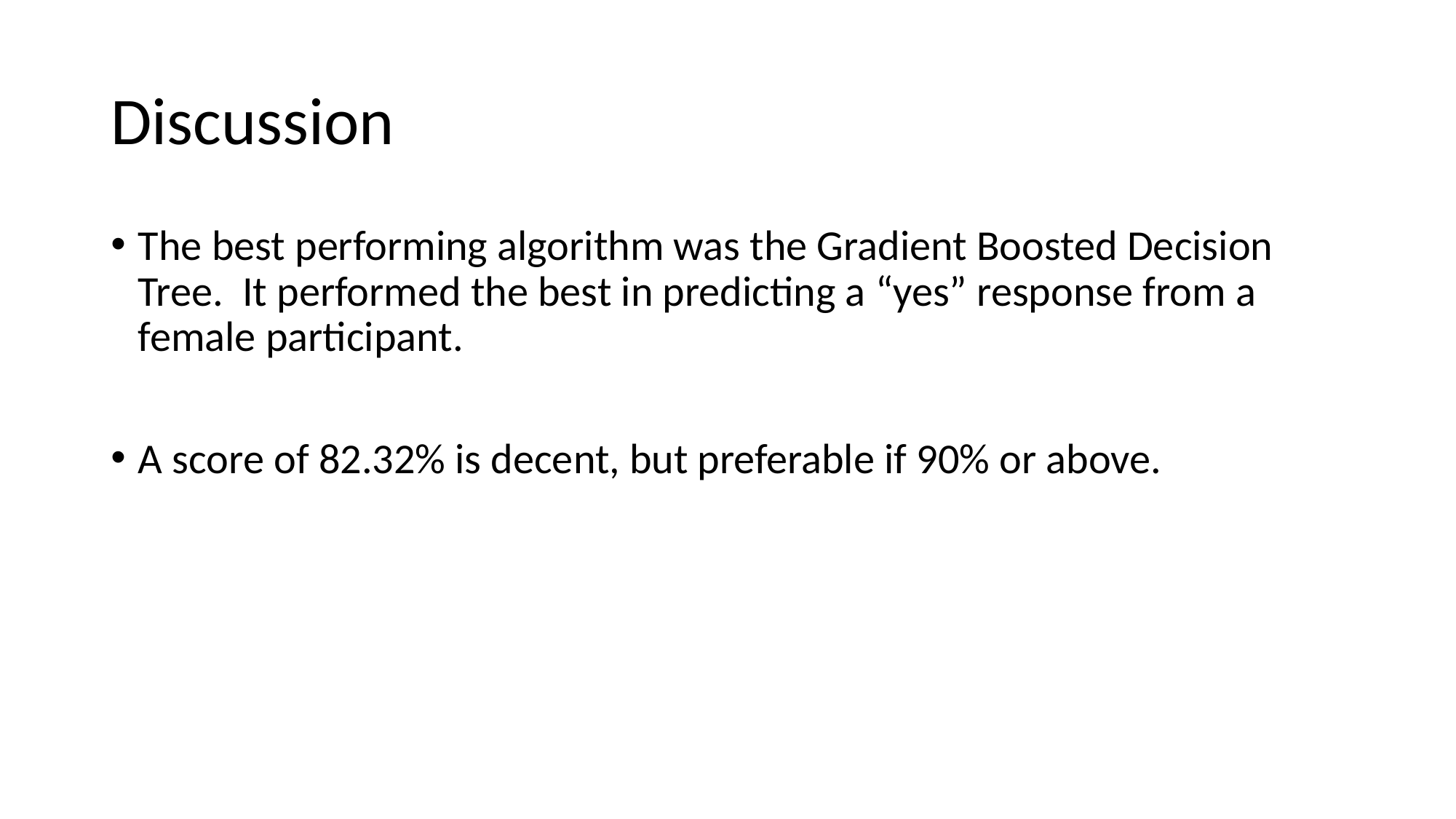

# Discussion
The best performing algorithm was the Gradient Boosted Decision Tree.  It performed the best in predicting a “yes” response from a female participant.

A score of 82.32% is decent, but preferable if 90% or above.